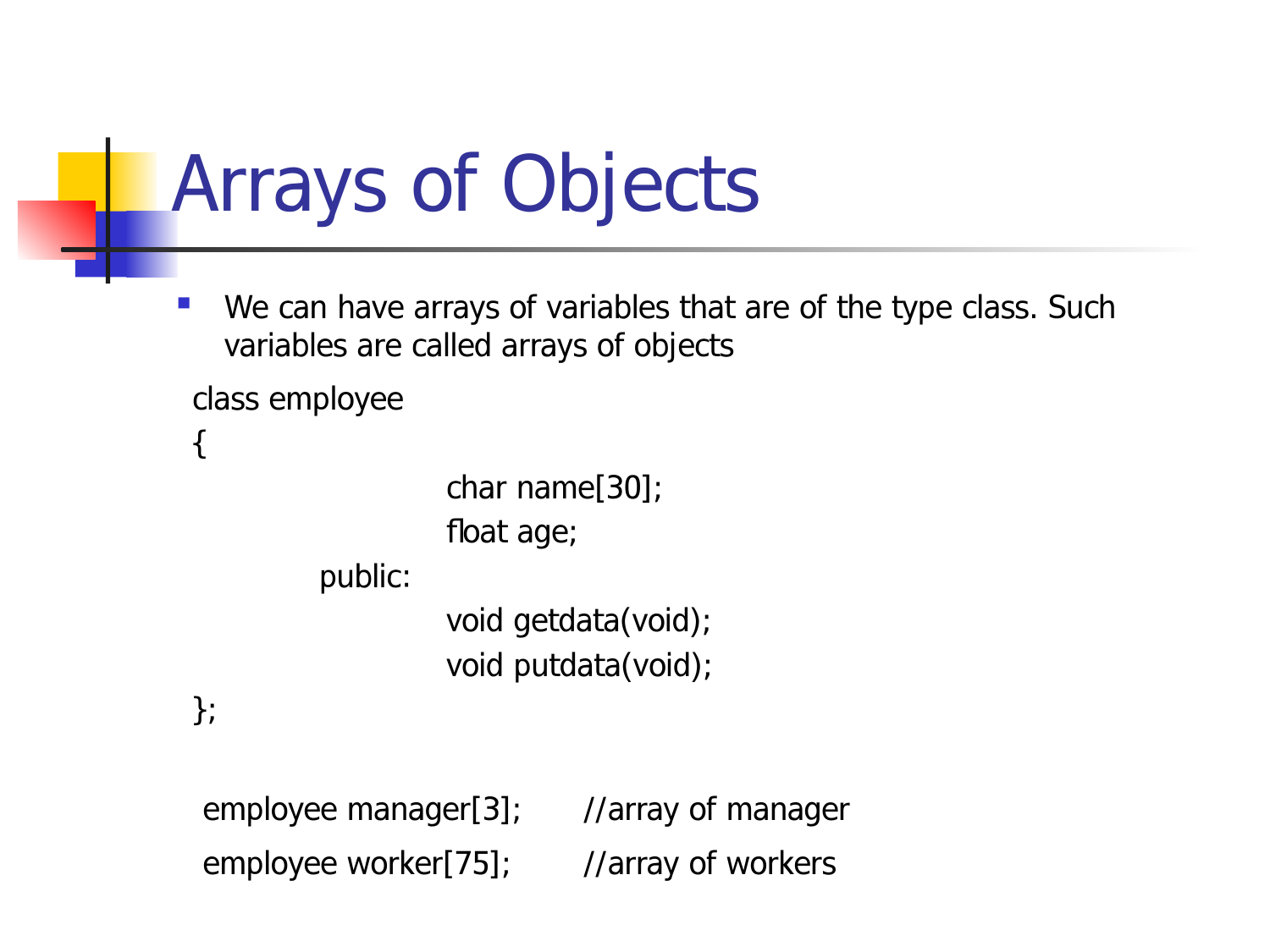

# Arrays of Objects
We can have arrays of variables that are of the type class. Such variables are called arrays of objects
class employee
{
		char name[30];
		float age;
	public:
		void getdata(void);
		void putdata(void);
};
employee manager[3];	//array of manager
employee worker[75];	//array of workers